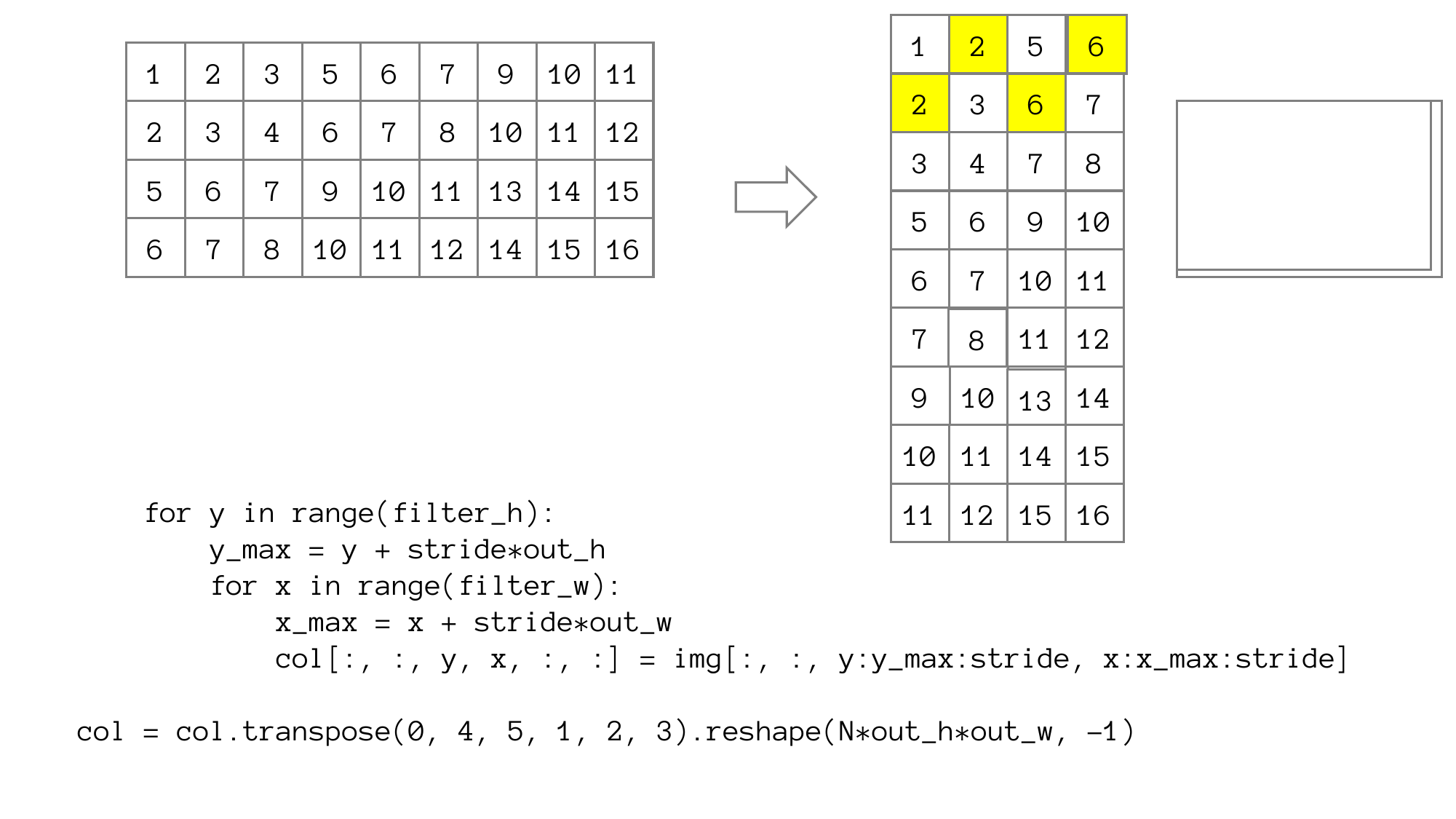

1
2
5
6
1
2
3
5
6
7
9
10
11
2
3
6
7
2
3
4
6
7
8
10
11
12

3
4
7
8
5
6
7
9
10
11
13
14
15

5
6
9
10
6
7
8
10
11
12
14
15
16
6
7
10
11
7
11
12
8
9
10
14
13
10
11
14
15
11
12
15
16
    for y in range(filter_h):
        y_max = y + stride*out_h
        for x in range(filter_w):
            x_max = x + stride*out_w
            col[:, :, y, x, :, :] = img[:, :, y:y_max:stride, x:x_max:stride]

col = col.transpose(0, 4, 5, 1, 2, 3).reshape(N*out_h*out_w, -1)